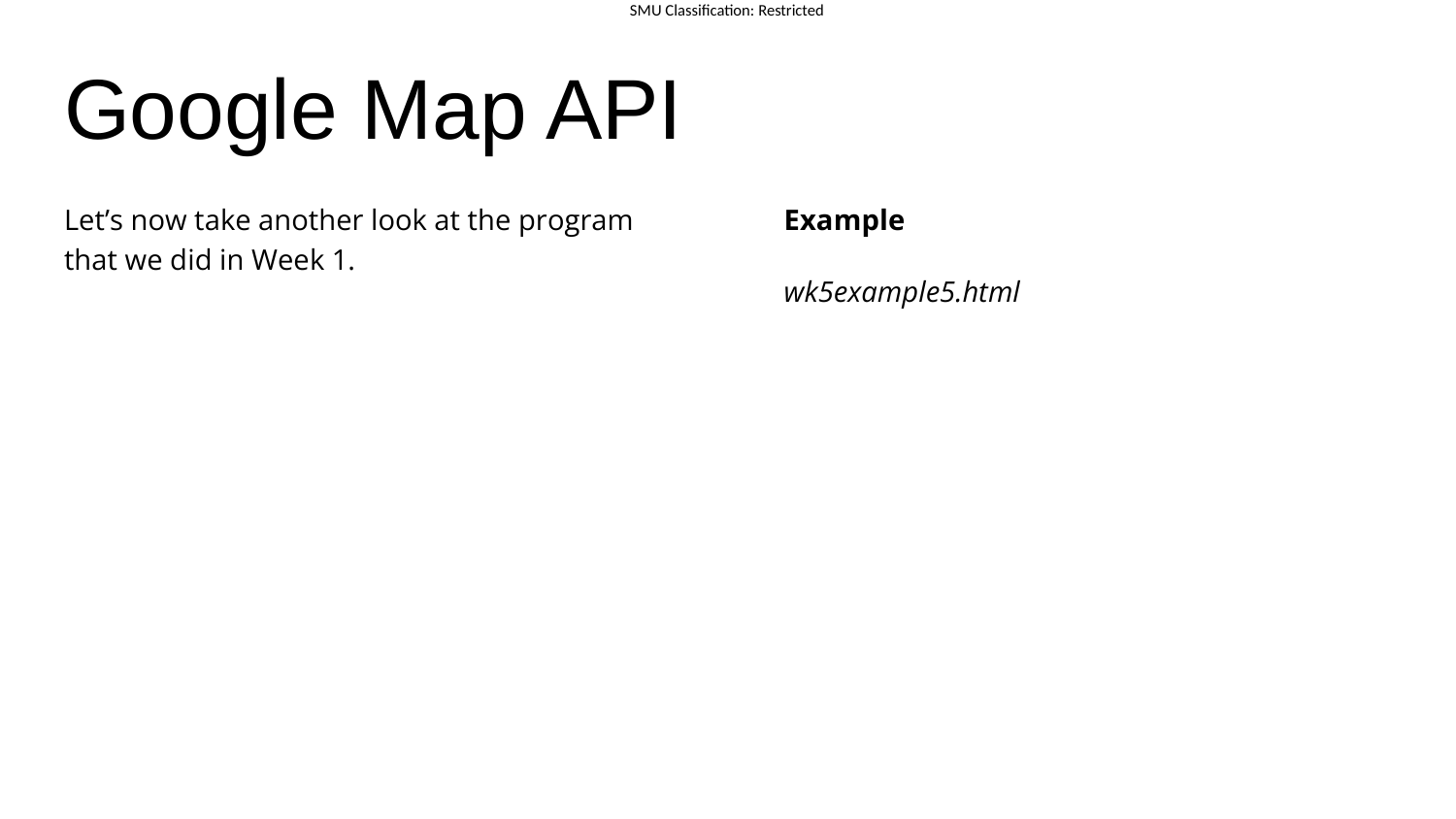

# Google Map API
Let’s now take another look at the program that we did in Week 1.
Example
wk5example5.html